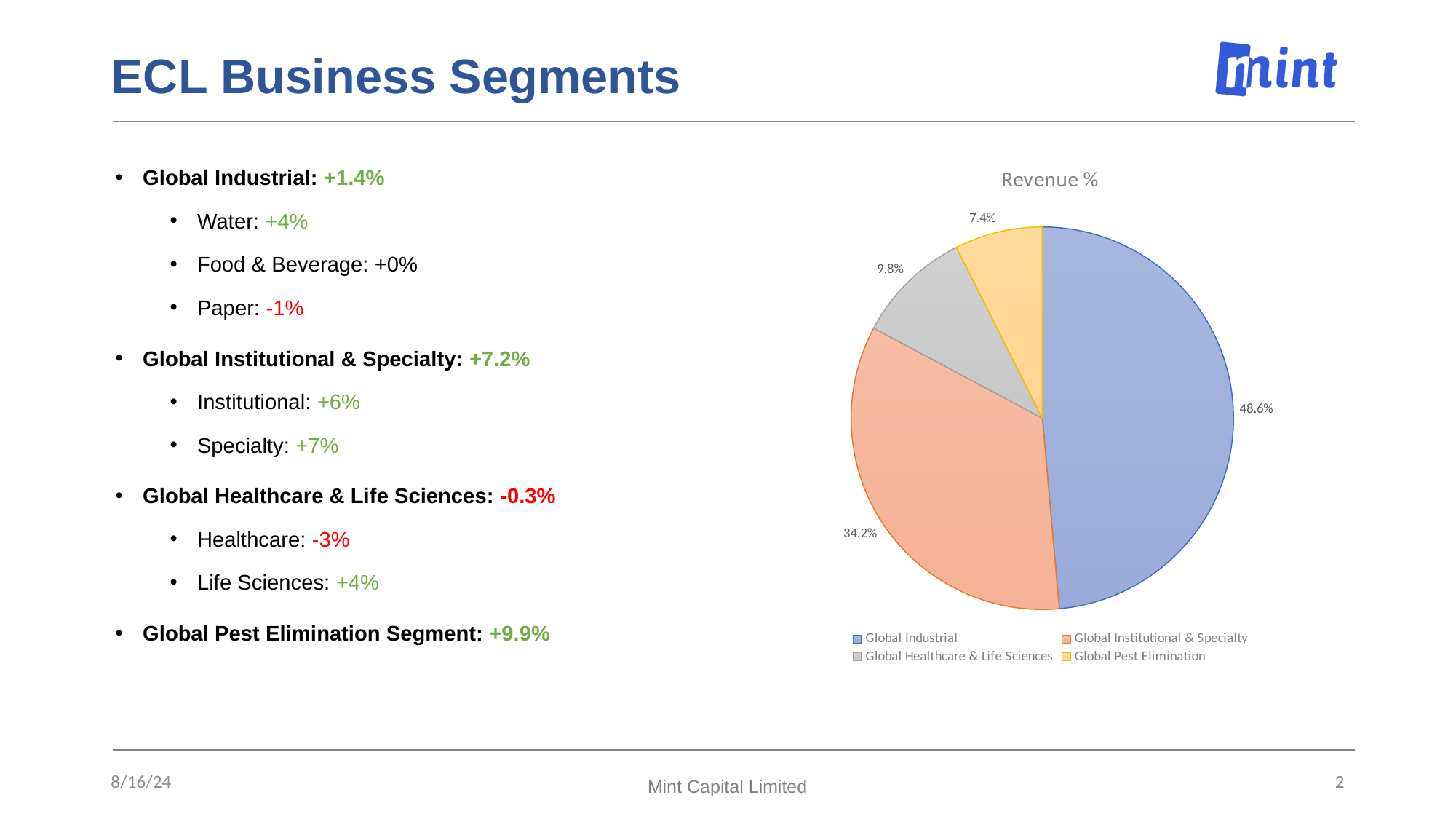

# ECL Business Segments
Global Industrial: +1.4%
Water: +4%
Food & Beverage: +0%
Paper: -1%
Global Institutional & Specialty: +7.2%
Institutional: +6%
Specialty: +7%
Global Healthcare & Life Sciences: -0.3%
Healthcare: -3%
Life Sciences: +4%
Global Pest Elimination Segment: +9.9%

### Chart: Revenue %

| Category |  |
|---|---|
| Global Industrial | 0.48584976667168445 |
| Global Institutional & Specialty | 0.342189773696623 |
| Global Healthcare & Life Sciences | 0.09777209092277585 |
| Global Pest Elimination | 0.07418836870891665 |
8/16/24
2